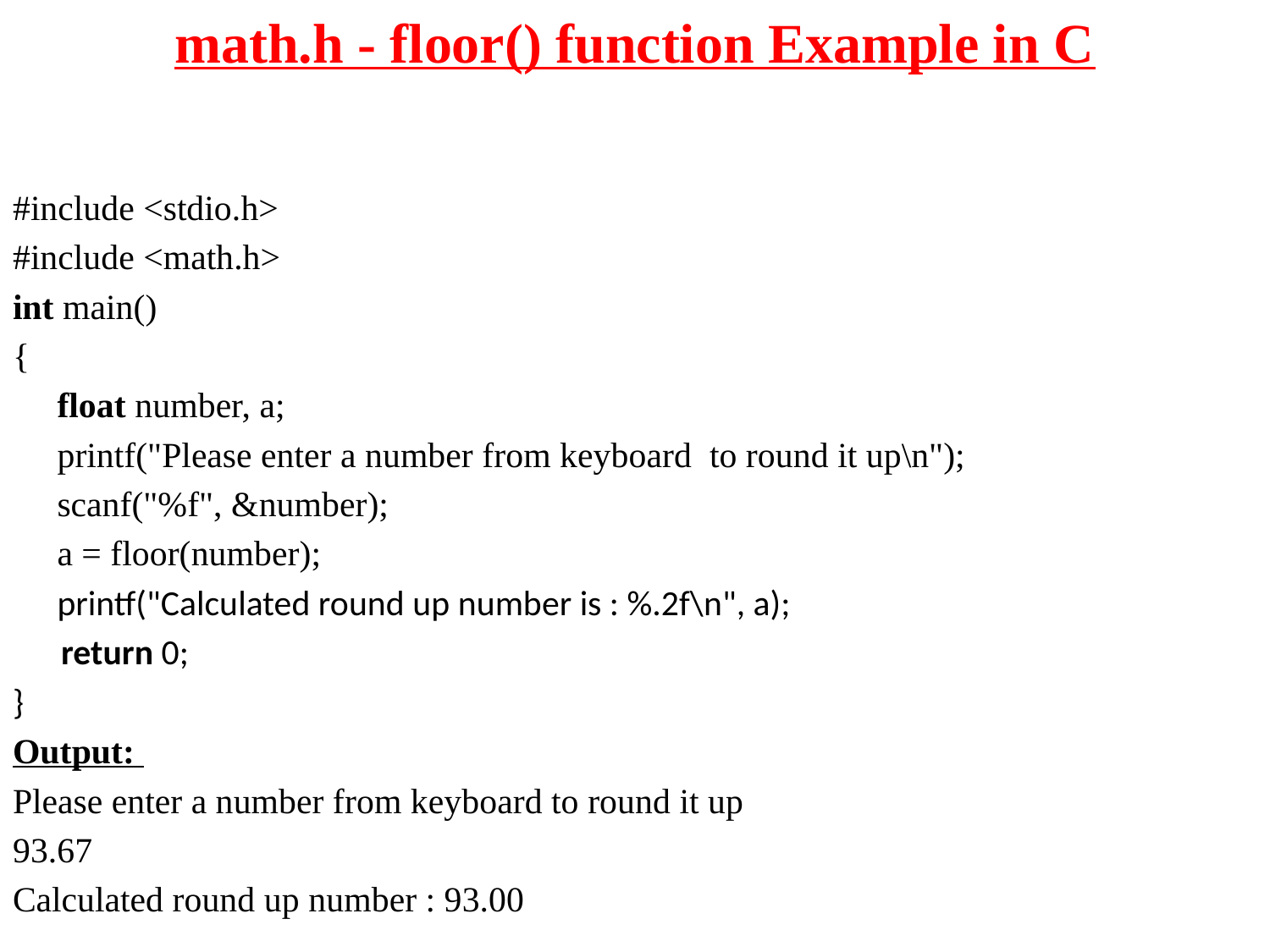

# math.h - floor() function Example in C
#include <stdio.h>
#include <math.h>
int main()
{
     float number, a;
     printf("Please enter a number from keyboard  to round it up\n");
     scanf("%f", &number);
     a = floor(number);
     printf("Calculated round up number is : %.2f\n", a);
      return 0;
}
Output:
Please enter a number from keyboard to round it up
93.67
Calculated round up number : 93.00